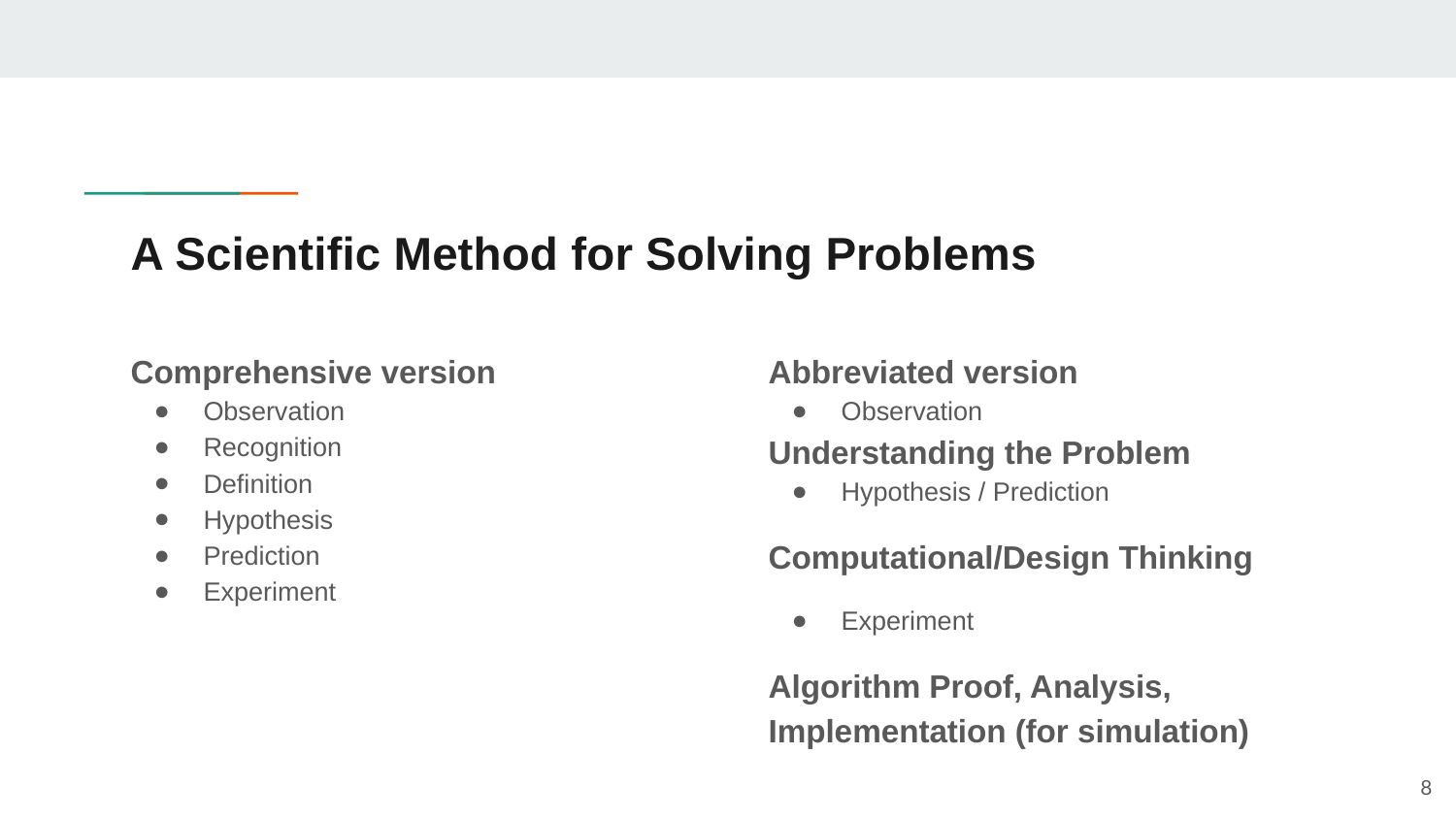

# A Scientific Method for Solving Problems
Comprehensive version
Observation
Recognition
Definition
Hypothesis
Prediction
Experiment

Abbreviated version
Observation
Understanding the Problem
Hypothesis / Prediction
Computational/Design Thinking
Experiment
Algorithm Proof, Analysis, Implementation (for simulation)
8